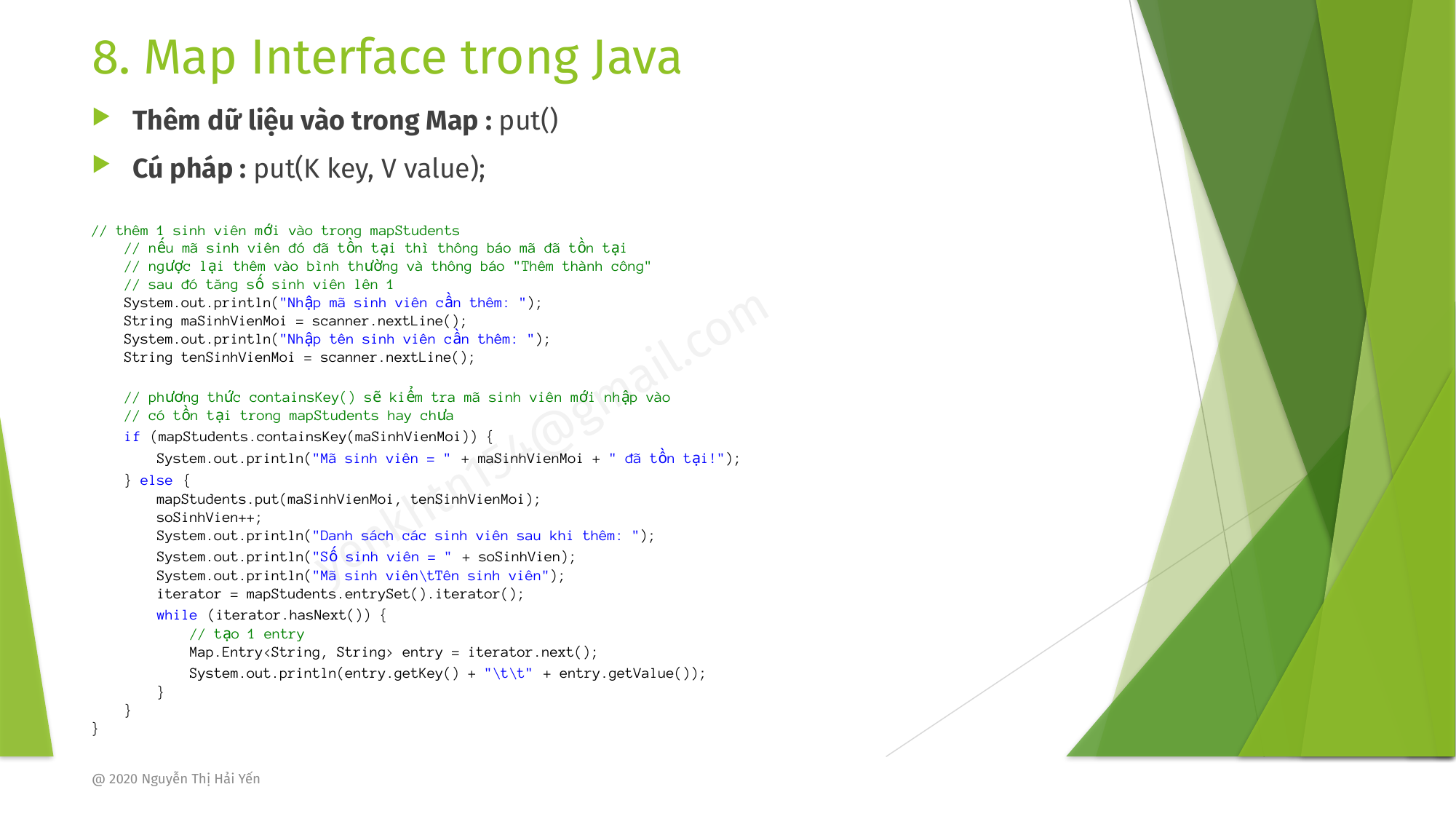

# 8. Map Interface trong Java
Thêm dữ liệu vào trong Map : put()
Cú pháp : put(K key, V value);

// thêm 1 sinh viên mới vào trong mapStudents
    // nếu mã sinh viên đó đã tồn tại thì thông báo mã đã tồn tại
    // ngược lại thêm vào bình thường và thông báo "Thêm thành công"
    // sau đó tăng số sinh viên lên 1
    System.out.println("Nhập mã sinh viên cần thêm: ");
    String maSinhVienMoi = scanner.nextLine();
    System.out.println("Nhập tên sinh viên cần thêm: ");
    String tenSinhVienMoi = scanner.nextLine();

    // phương thức containsKey() sẽ kiểm tra mã sinh viên mới nhập vào
    // có tồn tại trong mapStudents hay chưa
    if (mapStudents.containsKey(maSinhVienMoi)) {
        System.out.println("Mã sinh viên = " + maSinhVienMoi + " đã tồn tại!");
    } else {
        mapStudents.put(maSinhVienMoi, tenSinhVienMoi);
        soSinhVien++;
        System.out.println("Danh sách các sinh viên sau khi thêm: ");
        System.out.println("Số sinh viên = " + soSinhVien);
        System.out.println("Mã sinh viên\tTên sinh viên");
        iterator = mapStudents.entrySet().iterator();
        while (iterator.hasNext()) {
            // tạo 1 entry
            Map.Entry<String, String> entry = iterator.next();
            System.out.println(entry.getKey() + "\t\t" + entry.getValue());
        }
    }
}
@ 2020 Nguyễn Thị Hải Yến